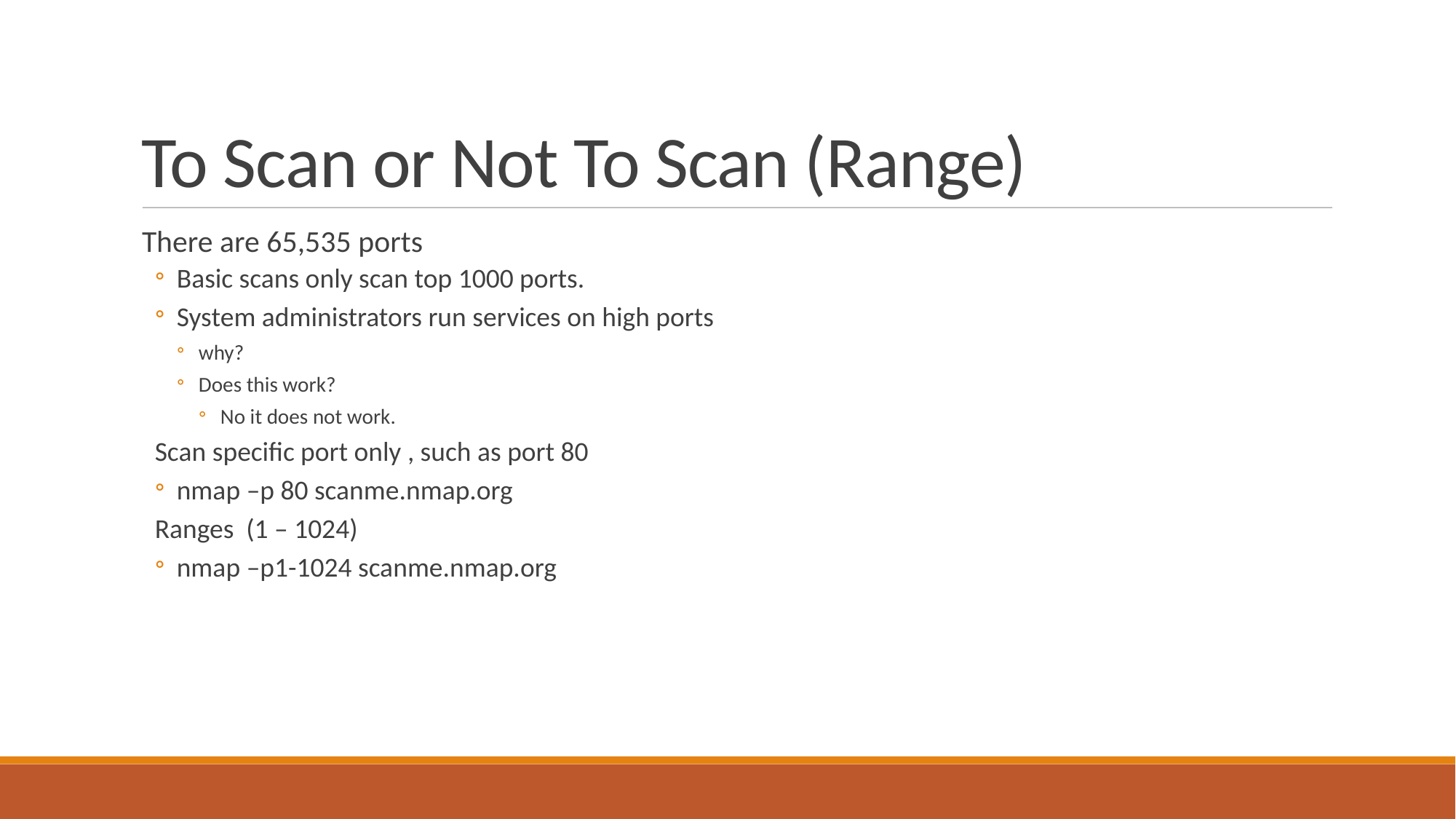

To Scan or Not To Scan (Range)
There are 65,535 ports
Basic scans only scan top 1000 ports.
System administrators run services on high ports
why?
Does this work?
No it does not work.
Scan specific port only , such as port 80
nmap –p 80 scanme.nmap.org
Ranges  (1 – 1024)
nmap –p1-1024 scanme.nmap.org